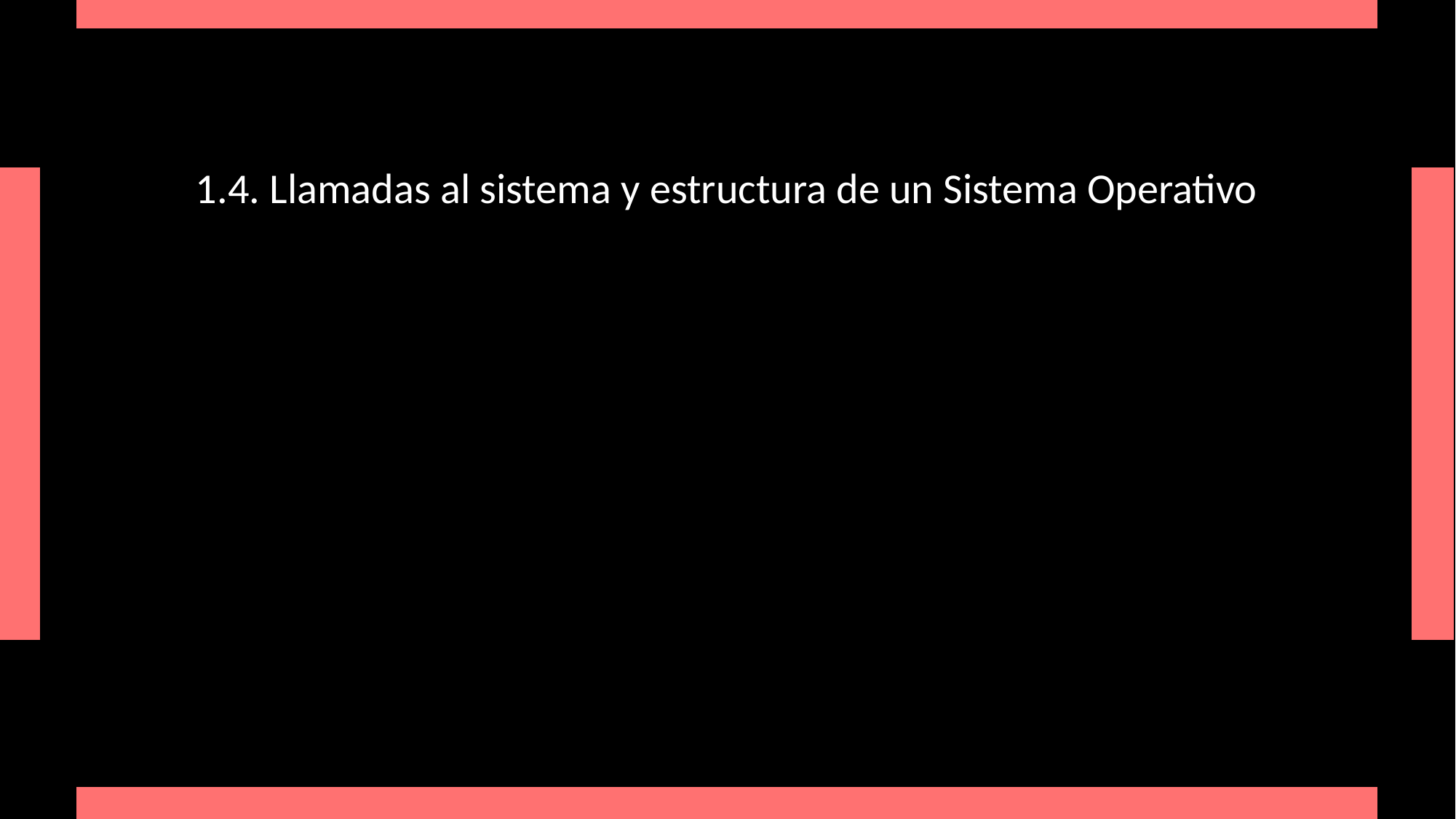

1.4. Llamadas al sistema y estructura de un Sistema Operativo